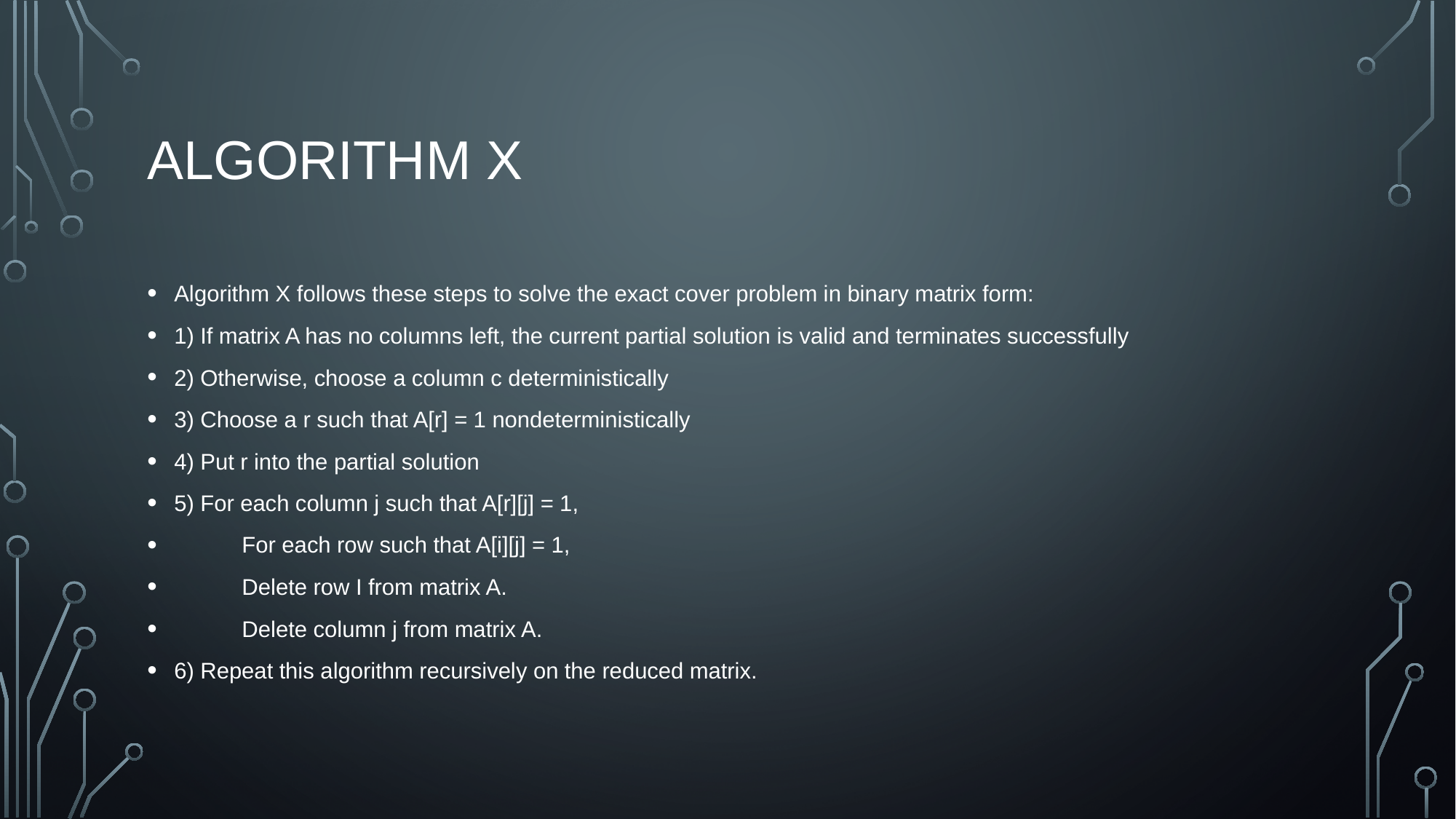

# Algorithm X
Algorithm X follows these steps to solve the exact cover problem in binary matrix form:
1) If matrix A has no columns left, the current partial solution is valid and terminates successfully
2) Otherwise, choose a column c deterministically
3) Choose a r such that A[r] = 1 nondeterministically
4) Put r into the partial solution
5) For each column j such that A[r][j] = 1,
	For each row such that A[i][j] = 1,
		Delete row I from matrix A.
	Delete column j from matrix A.
6) Repeat this algorithm recursively on the reduced matrix.